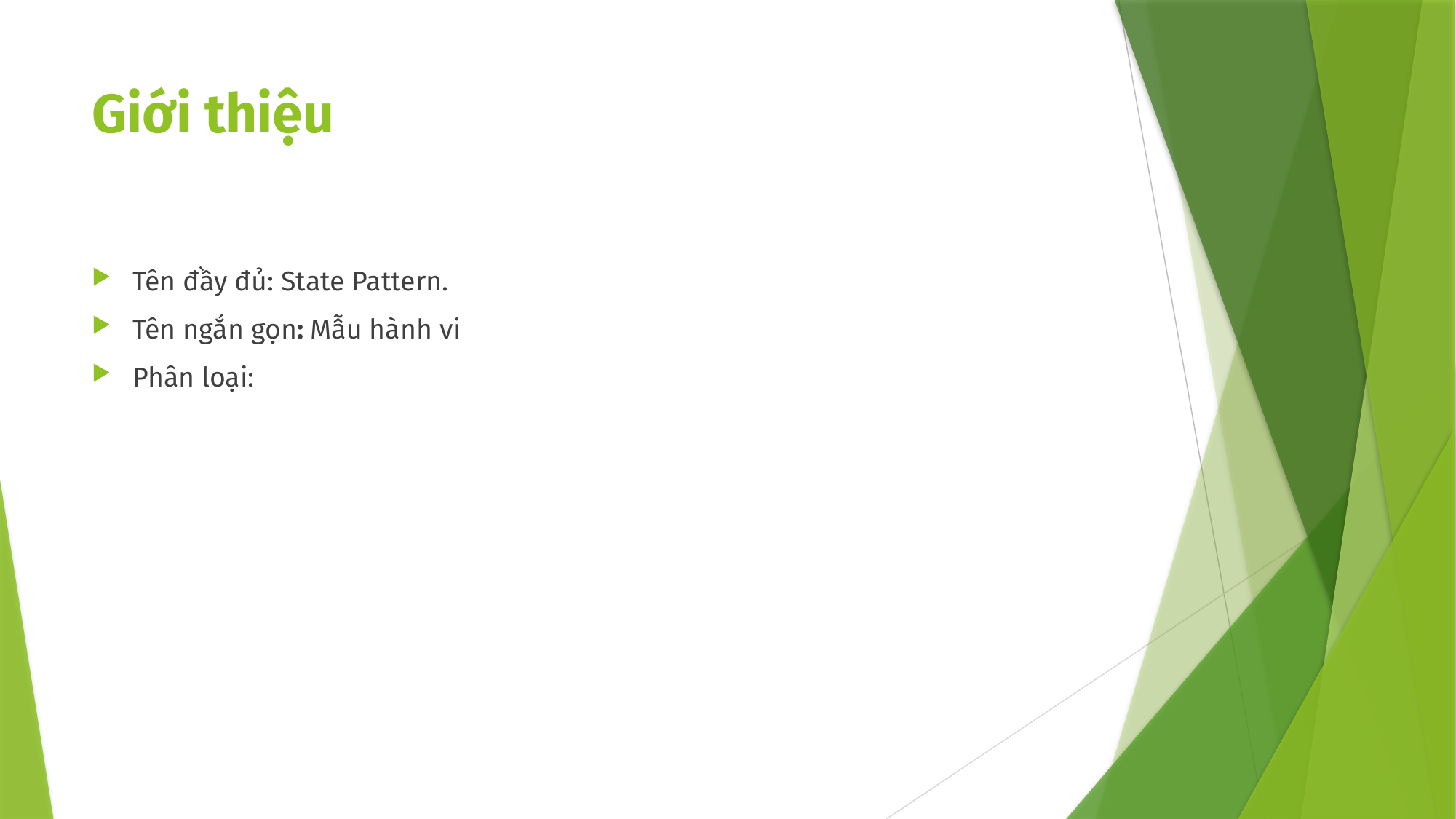

# Giới thiệu
Tên đầy đủ: State Pattern.
Tên ngắn gọn: Mẫu hành vi
Phân loại: